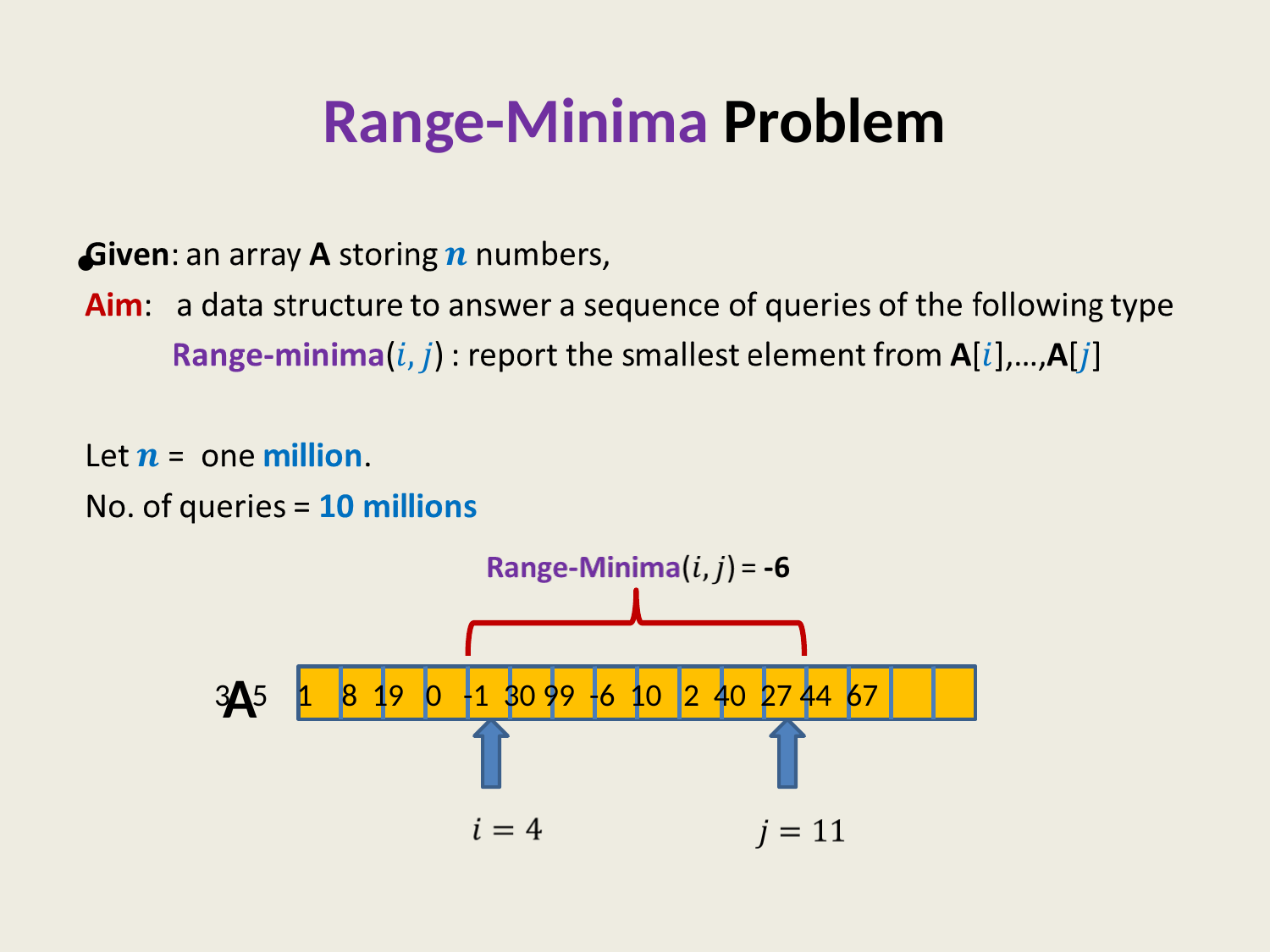

Range-Minima Problem

A

3   5    1    8  19   0   -1  30 99  -6  10   2  40  27 44  67